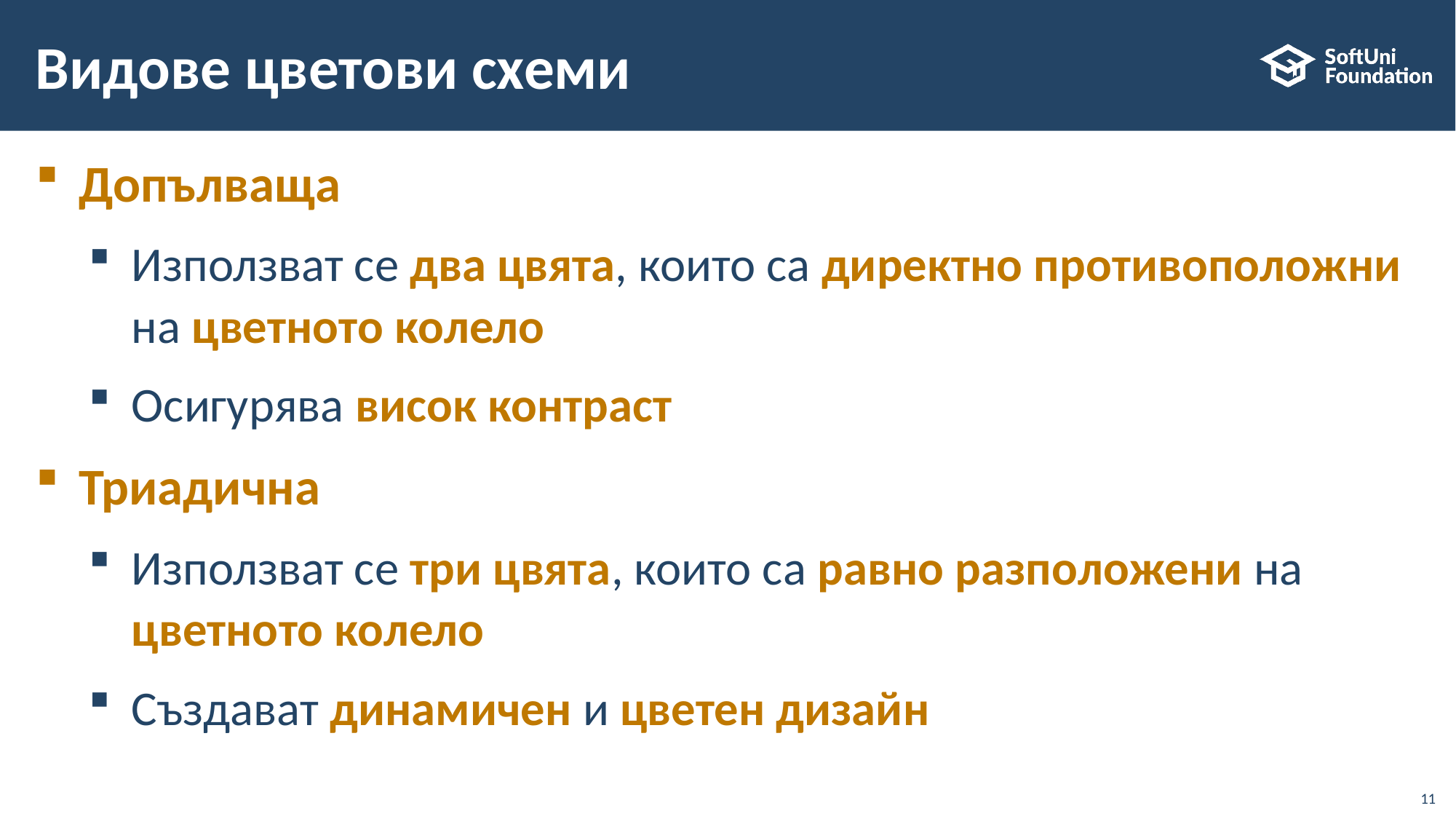

# Видове цветови схеми
Допълваща
Използват се два цвята, които са директно противоположни на цветното колело
Осигурява висок контраст
Триадична
Използват се три цвята, които са равно разположени на цветното колело
Създават динамичен и цветен дизайн
11